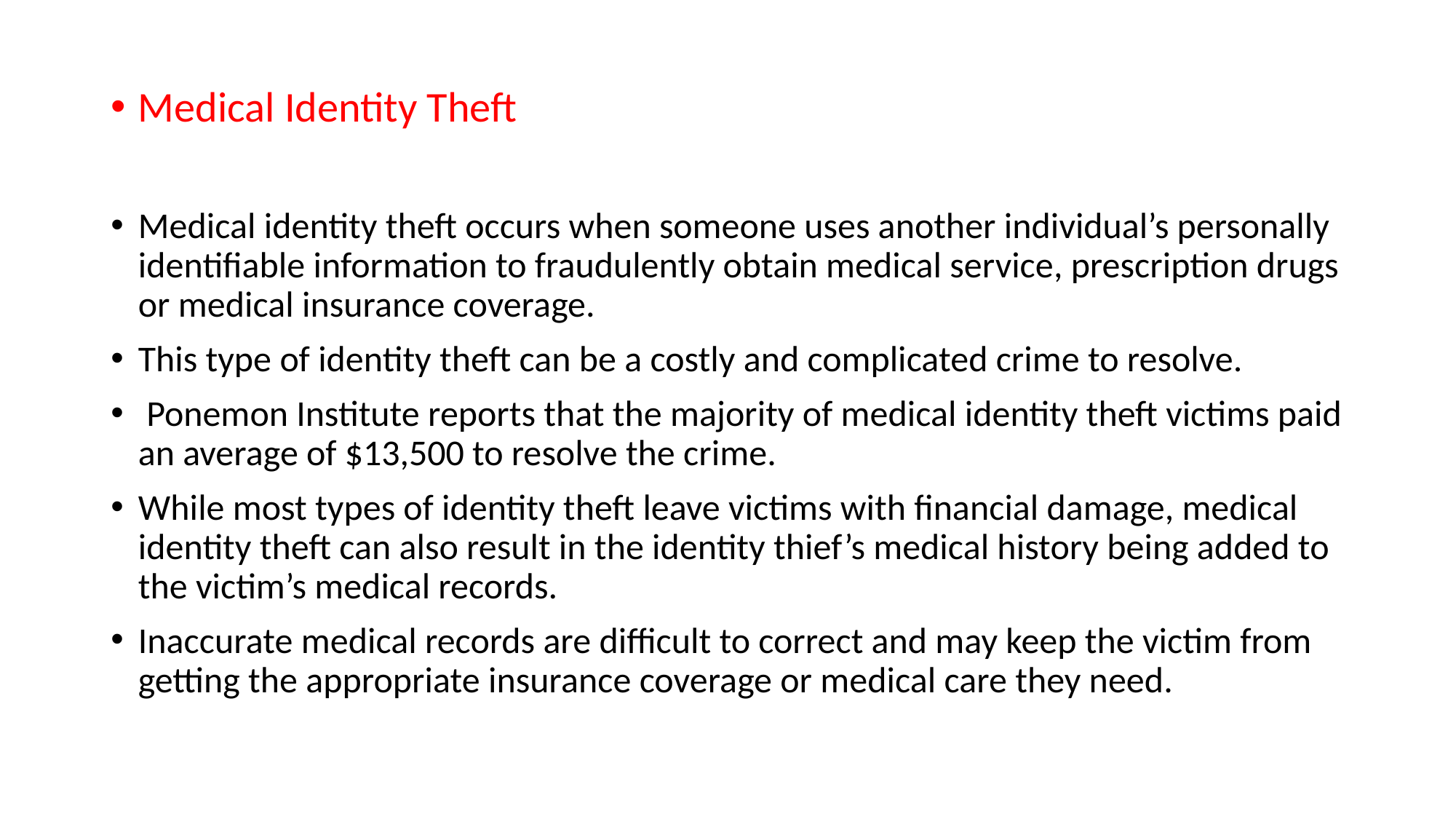

Medical Identity Theft

Medical identity theft occurs when someone uses another individual’s personally identifiable information to fraudulently obtain medical service, prescription drugs or medical insurance coverage.
This type of identity theft can be a costly and complicated crime to resolve.
 Ponemon Institute reports that the majority of medical identity theft victims paid an average of $13,500 to resolve the crime.
While most types of identity theft leave victims with financial damage, medical identity theft can also result in the identity thief’s medical history being added to the victim’s medical records.
Inaccurate medical records are difficult to correct and may keep the victim from getting the appropriate insurance coverage or medical care they need.